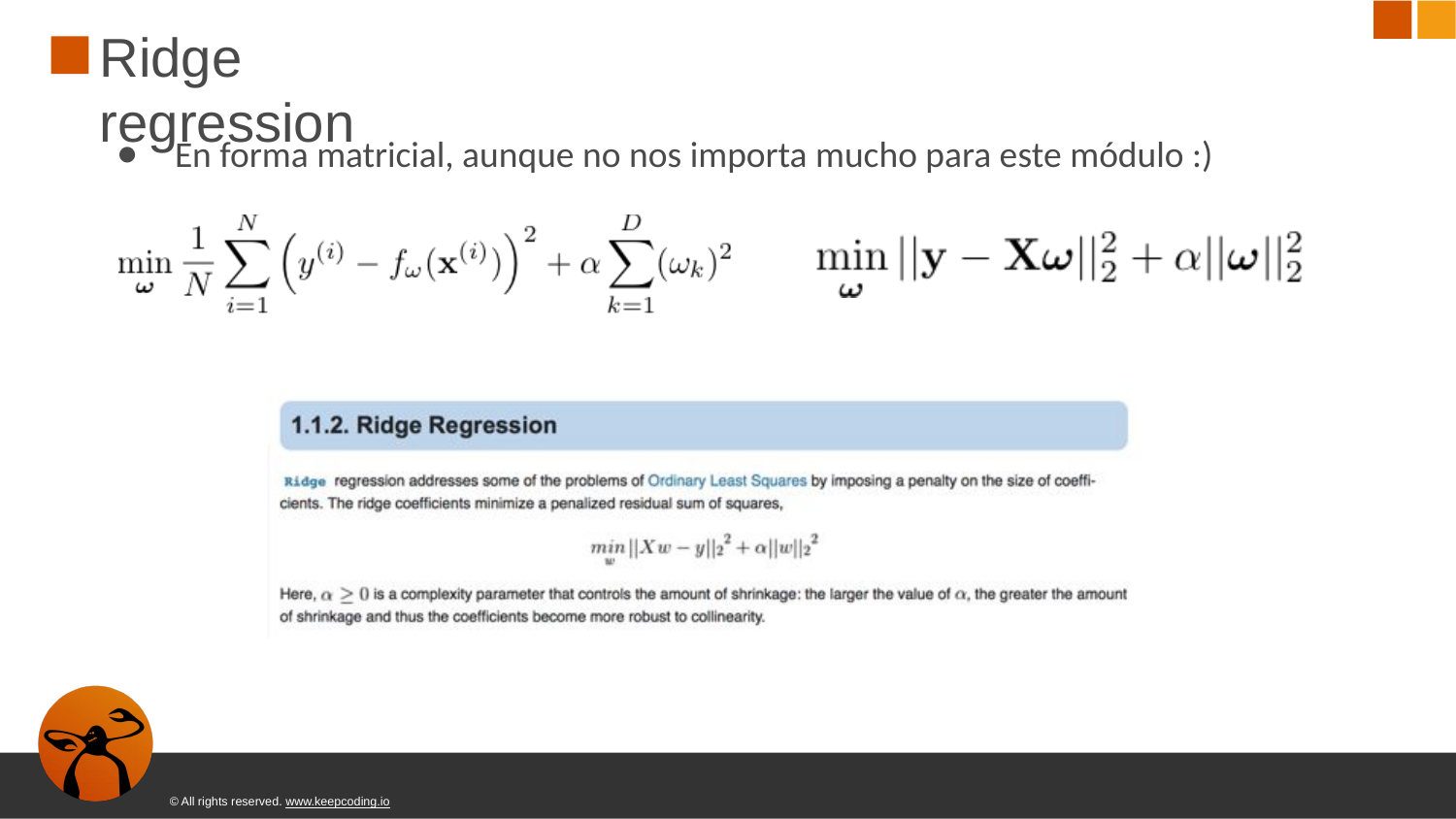

# Ridge regression
En forma matricial, aunque no nos importa mucho para este módulo :)

© All rights reserved. www.keepcoding.io